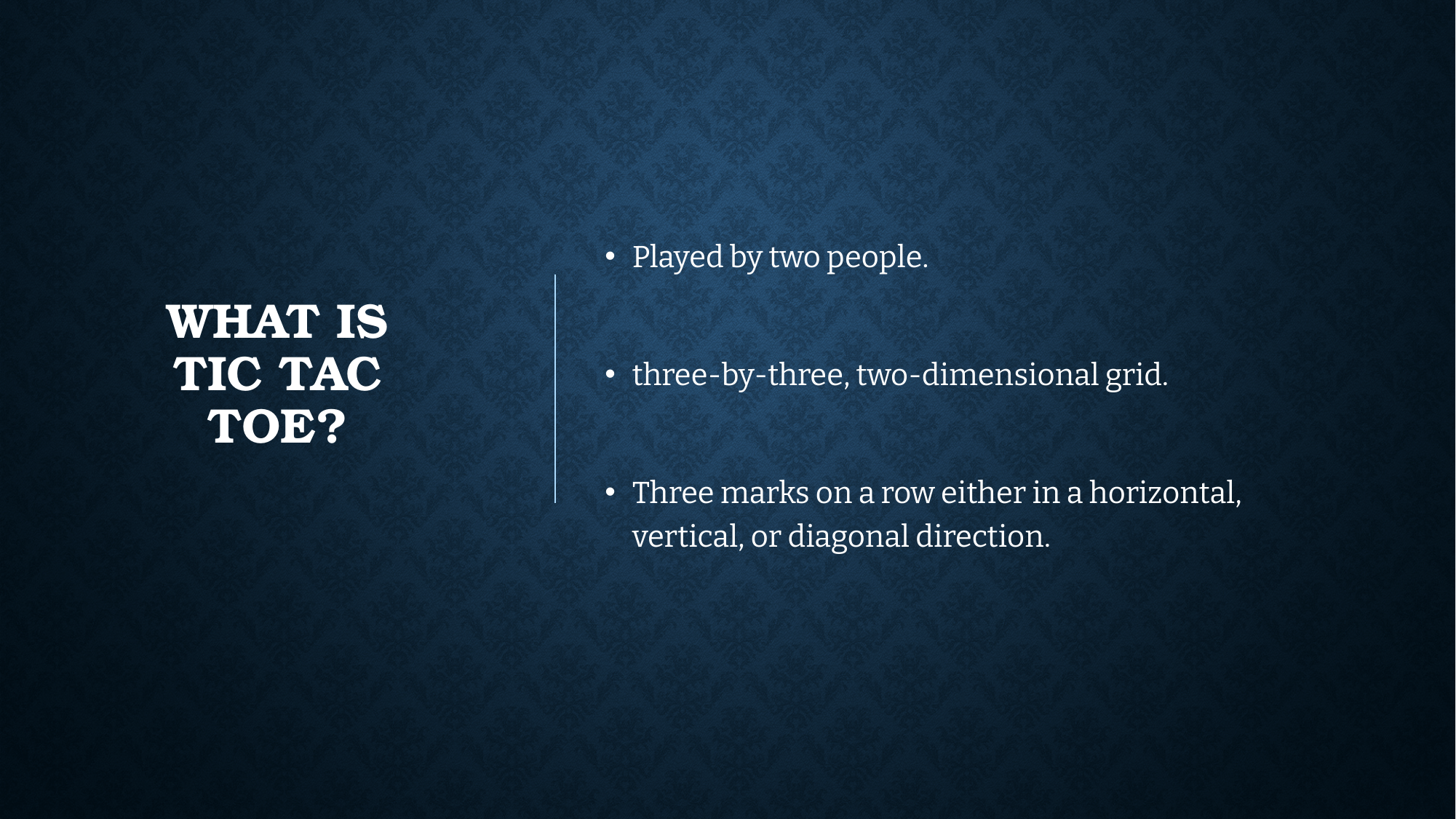

# What is tic tac toe?
Played by two people.

three-by-three, two-dimensional grid.

Three marks on a row either in a horizontal, vertical, or diagonal direction.